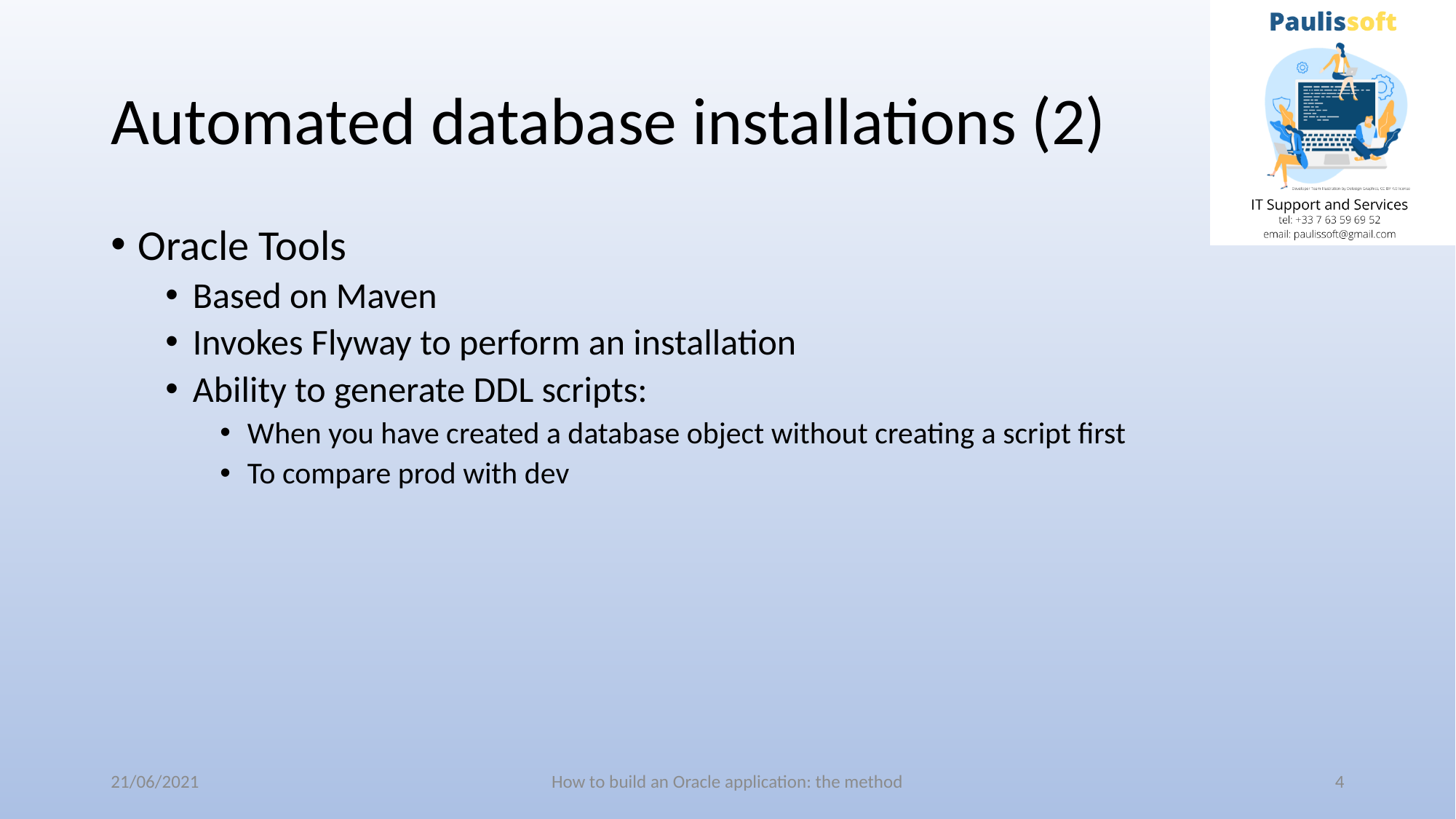

# Automated database installations (2)
Oracle Tools
Based on Maven
Invokes Flyway to perform an installation
Ability to generate DDL scripts:
When you have created a database object without creating a script first
To compare prod with dev

21/06/2021
How to build an Oracle application: the method
4